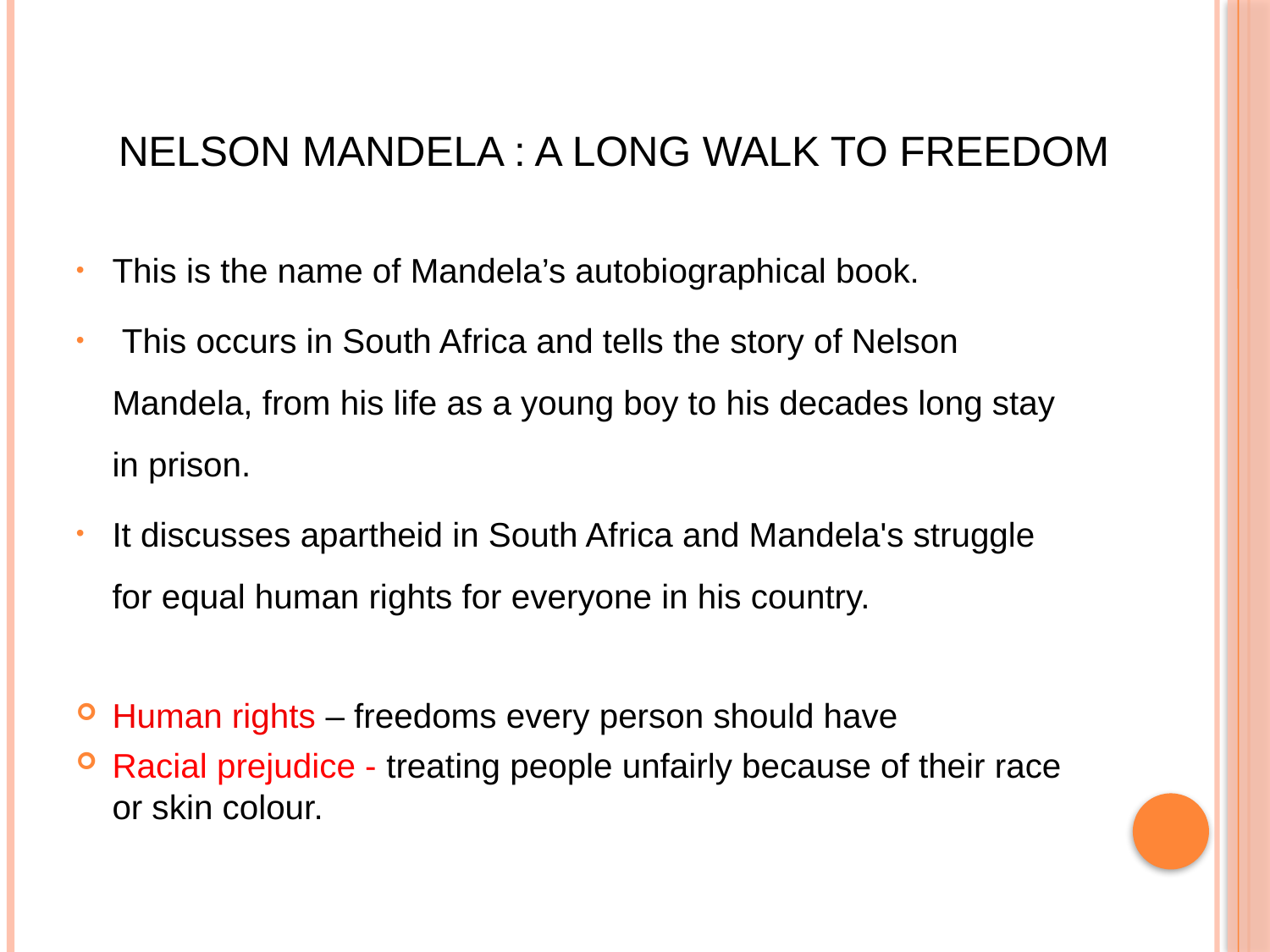

# Nelson Mandela : A Long Walk To Freedom
This is the name of Mandela’s autobiographical book.
 This occurs in South Africa and tells the story of Nelson Mandela, from his life as a young boy to his decades long stay in prison.
It discusses apartheid in South Africa and Mandela's struggle for equal human rights for everyone in his country.

Human rights – freedoms every person should have
Racial prejudice - treating people unfairly because of their race or skin colour.